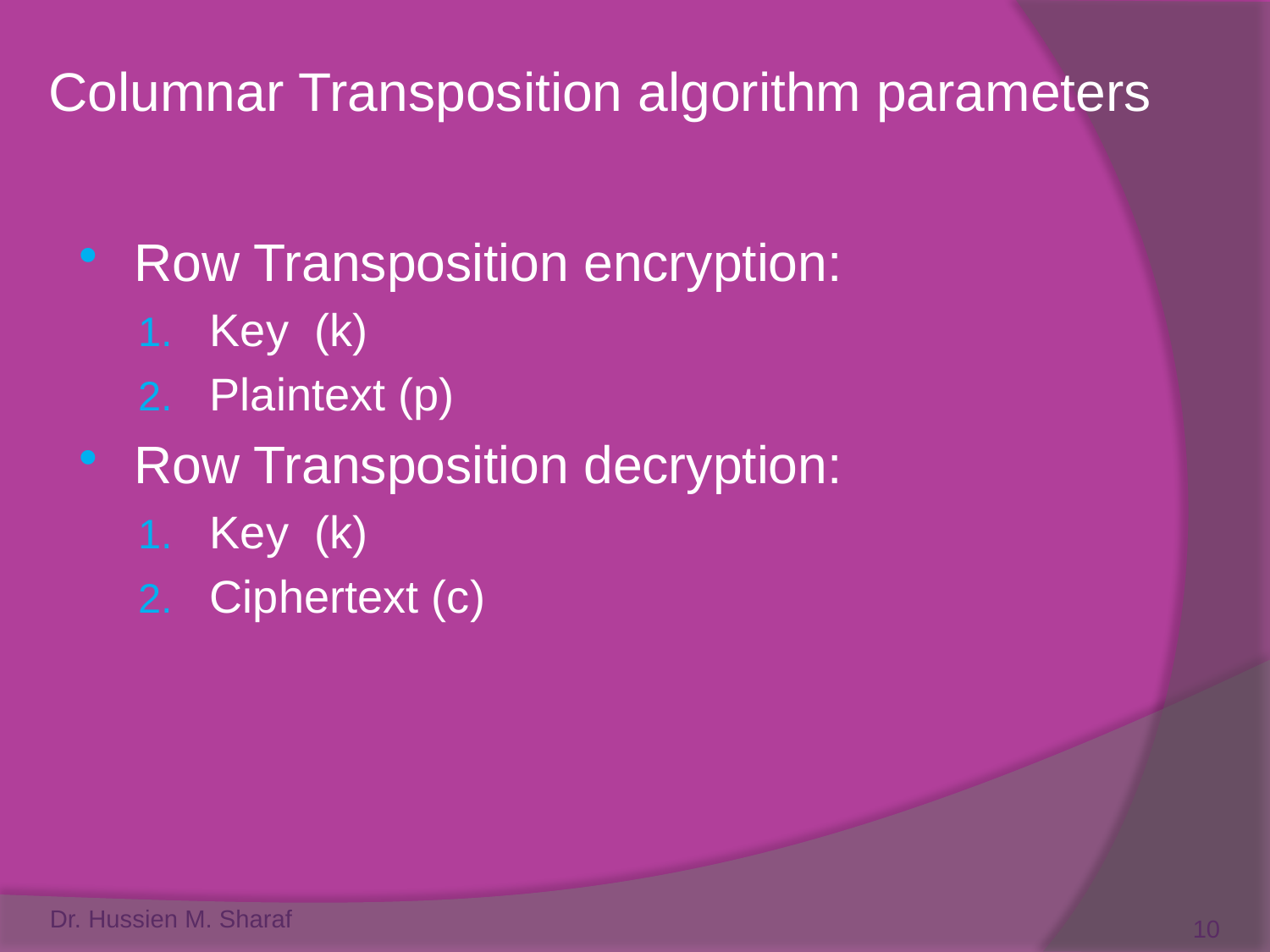

# Columnar Transposition algorithm parameters
Row Transposition encryption:
Key  (k)
Plaintext (p)
Row Transposition decryption:
Key  (k)
Ciphertext (c)

Dr. Hussien M. Sharaf
10